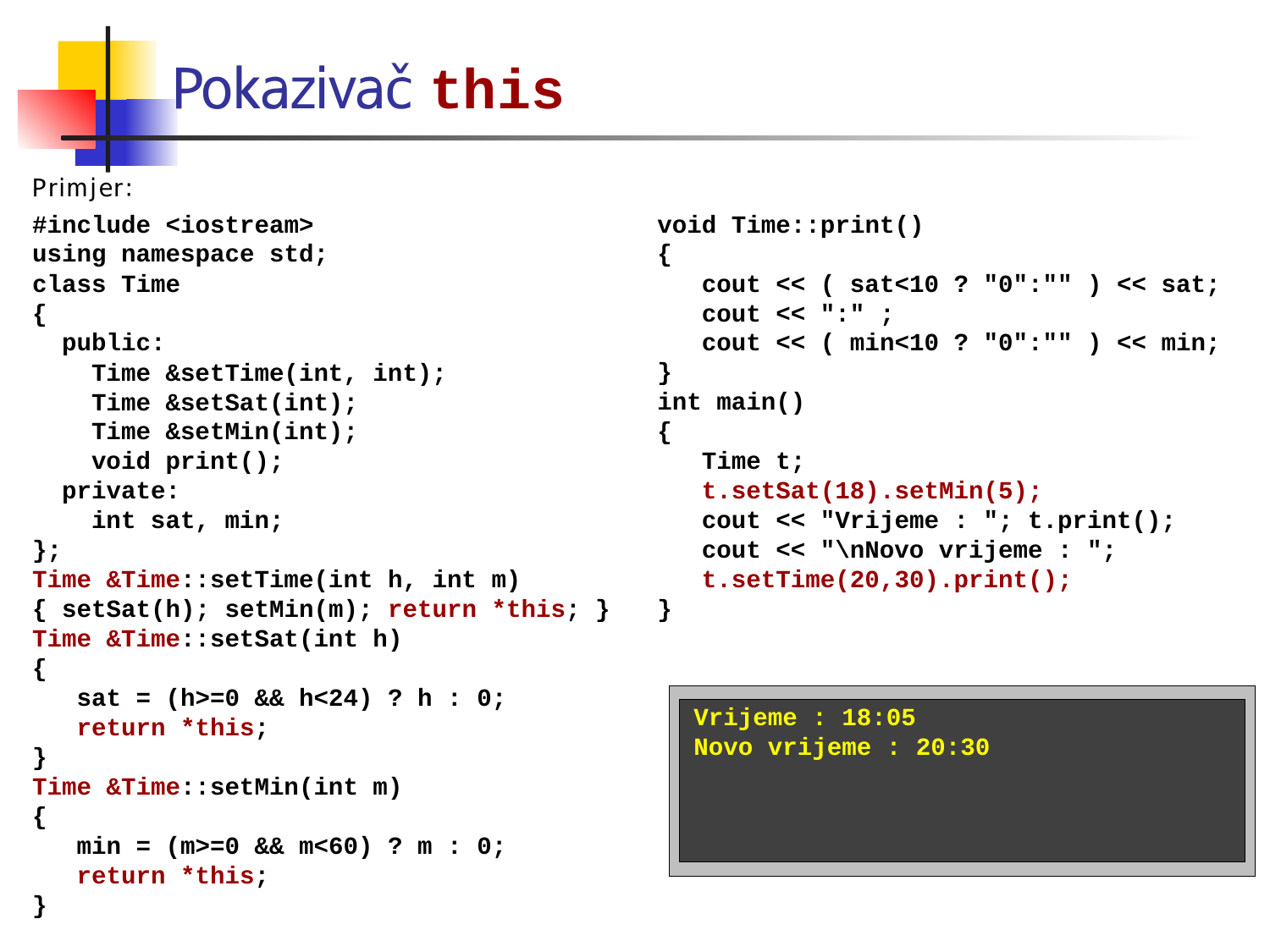

Pokazivač this
Primjer:
#include <iostream>
using namespace std;
class Time
{
  public:
    Time &setTime(int, int);
    Time &setSat(int);
    Time &setMin(int);
    void print();
  private:
    int sat, min;
};
Time &Time::setTime(int h, int m)
{ setSat(h); setMin(m); return *this; }
Time &Time::setSat(int h)
{
   sat = (h>=0 && h<24) ? h : 0;
   return *this;
}
Time &Time::setMin(int m)
{
   min = (m>=0 && m<60) ? m : 0;
   return *this;
}
void Time::print()
{
   cout << ( sat<10 ? "0":"" ) << sat;
   cout << ":" ;
   cout << ( min<10 ? "0":"" ) << min;
}
int main()
{
   Time t;
   t.setSat(18).setMin(5);
   cout << "Vrijeme : "; t.print();
   cout << "\nNovo vrijeme : ";
   t.setTime(20,30).print();
}

Vrijeme : 18:05
Novo vrijeme : 20:30